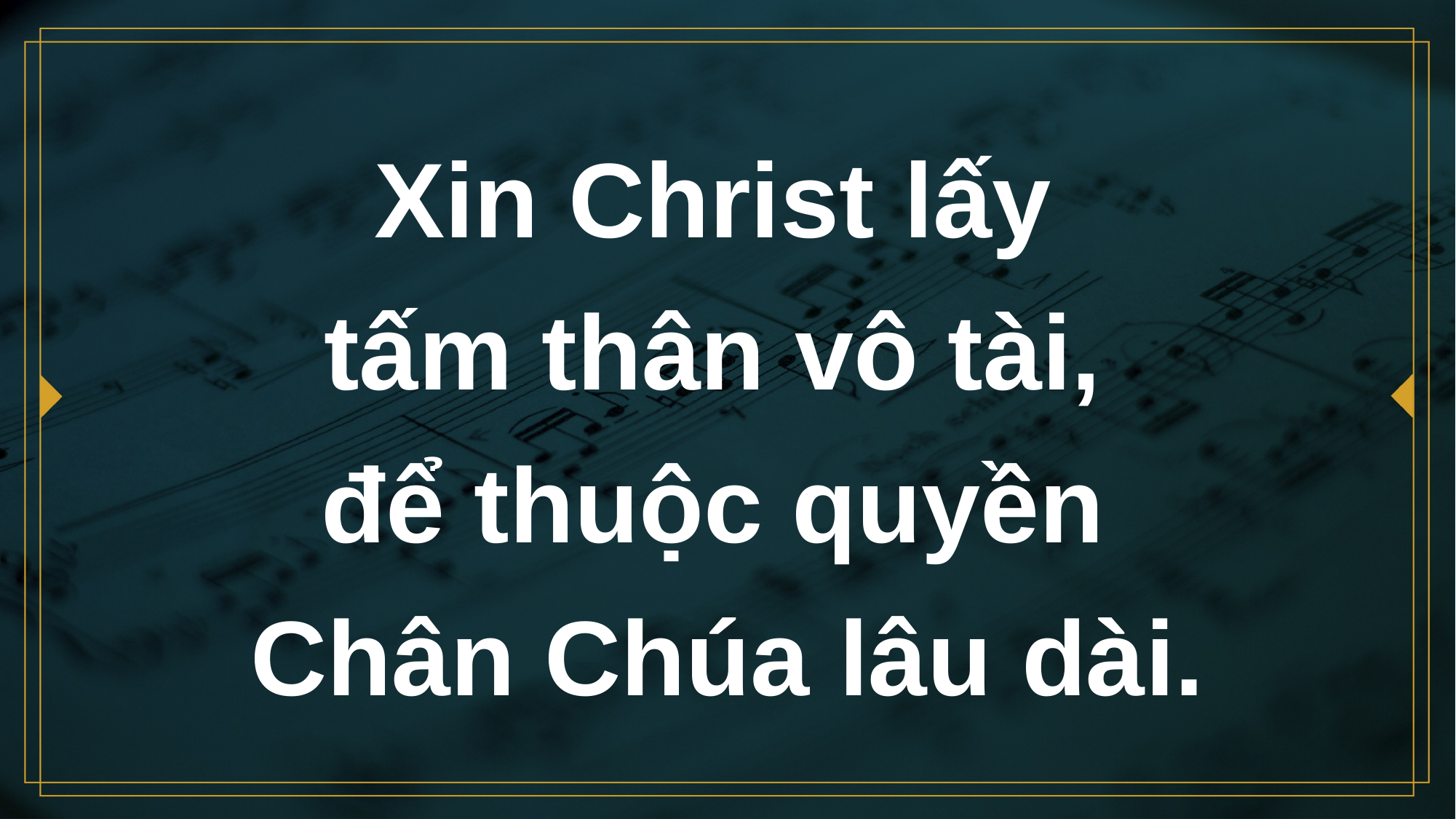

# Xin Christ lấy tấm thân vô tài, để thuộc quyền Chân Chúa lâu dài.